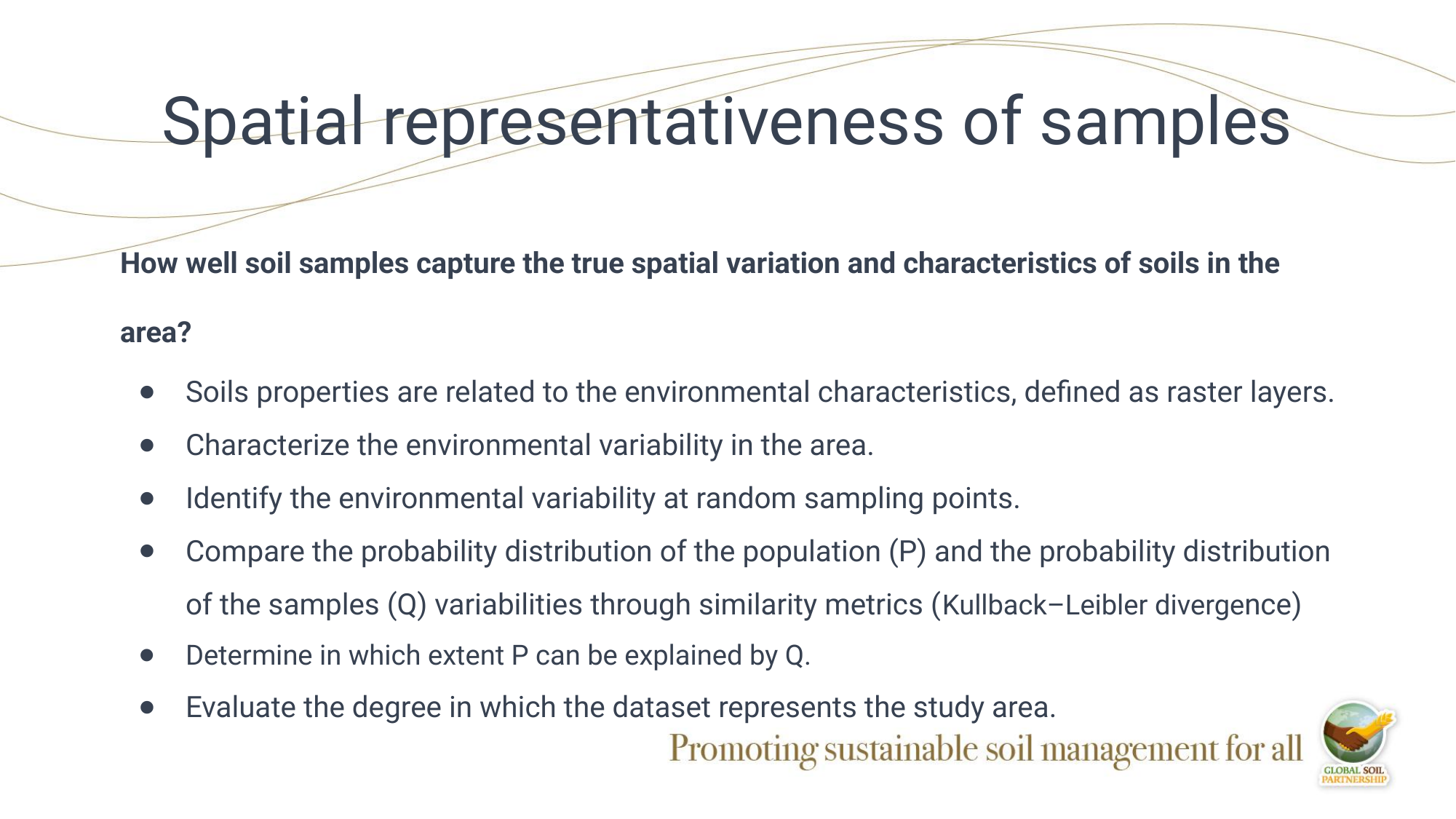

# Spatial representativeness of samples

How well soil samples capture the true spatial variation and characteristics of soils in the area?
Soils properties are related to the environmental characteristics, defined as raster layers.
Characterize the environmental variability in the area.
Identify the environmental variability at random sampling points.
Compare the probability distribution of the population (P) and the probability distribution of the samples (Q) variabilities through similarity metrics (Kullback–Leibler divergence)
Determine in which extent P can be explained by Q.
Evaluate the degree in which the dataset represents the study area.